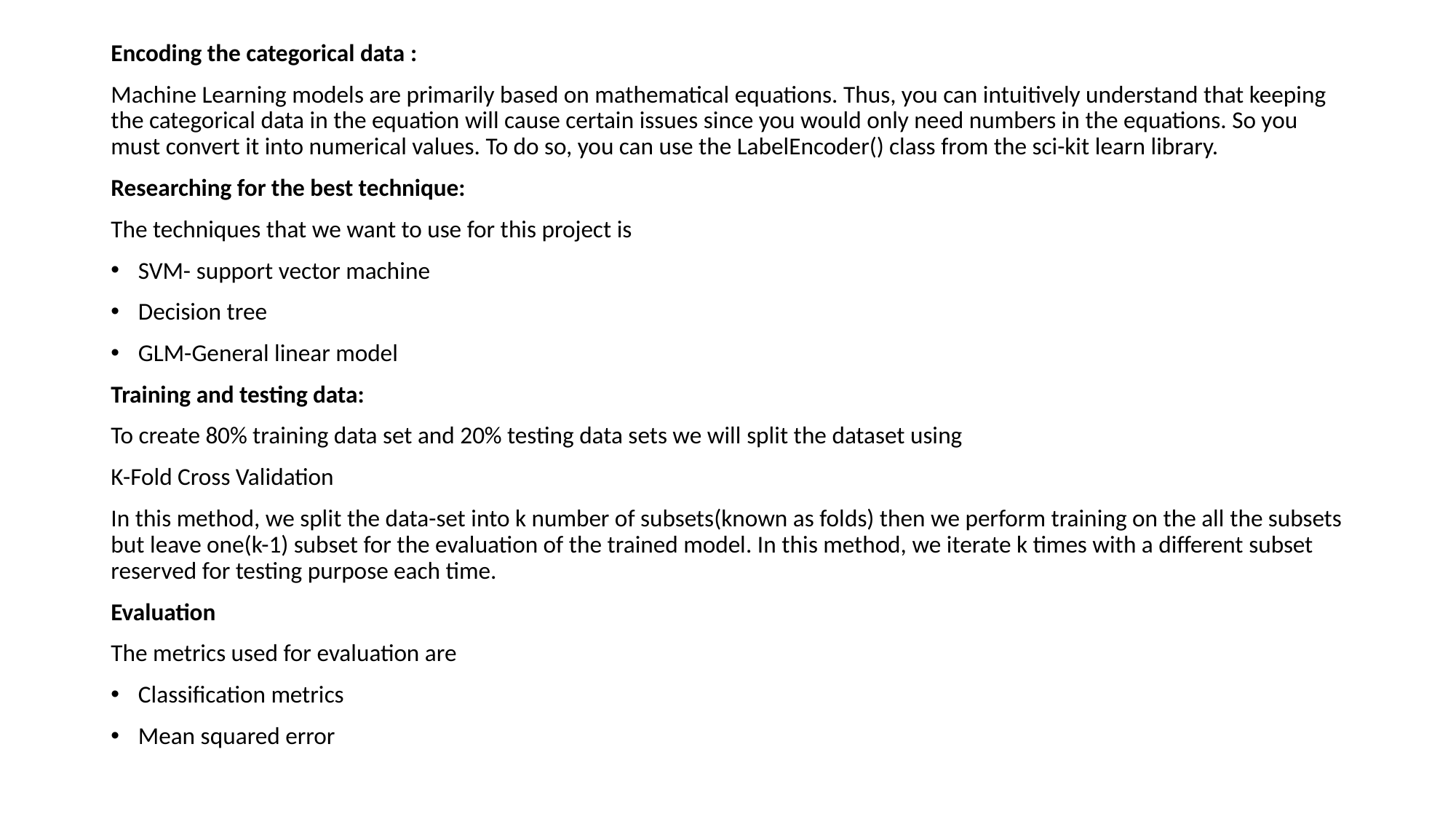

Encoding the categorical data :
Machine Learning models are primarily based on mathematical equations. Thus, you can intuitively understand that keeping the categorical data in the equation will cause certain issues since you would only need numbers in the equations. So you must convert it into numerical values. To do so, you can use the LabelEncoder() class from the sci-kit learn library.
Researching for the best technique:
The techniques that we want to use for this project is
SVM- support vector machine
Decision tree
GLM-General linear model
Training and testing data:
To create 80% training data set and 20% testing data sets we will split the dataset using
K-Fold Cross Validation
In this method, we split the data-set into k number of subsets(known as folds) then we perform training on the all the subsets but leave one(k-1) subset for the evaluation of the trained model. In this method, we iterate k times with a different subset reserved for testing purpose each time.
Evaluation
The metrics used for evaluation are
Classification metrics
Mean squared error